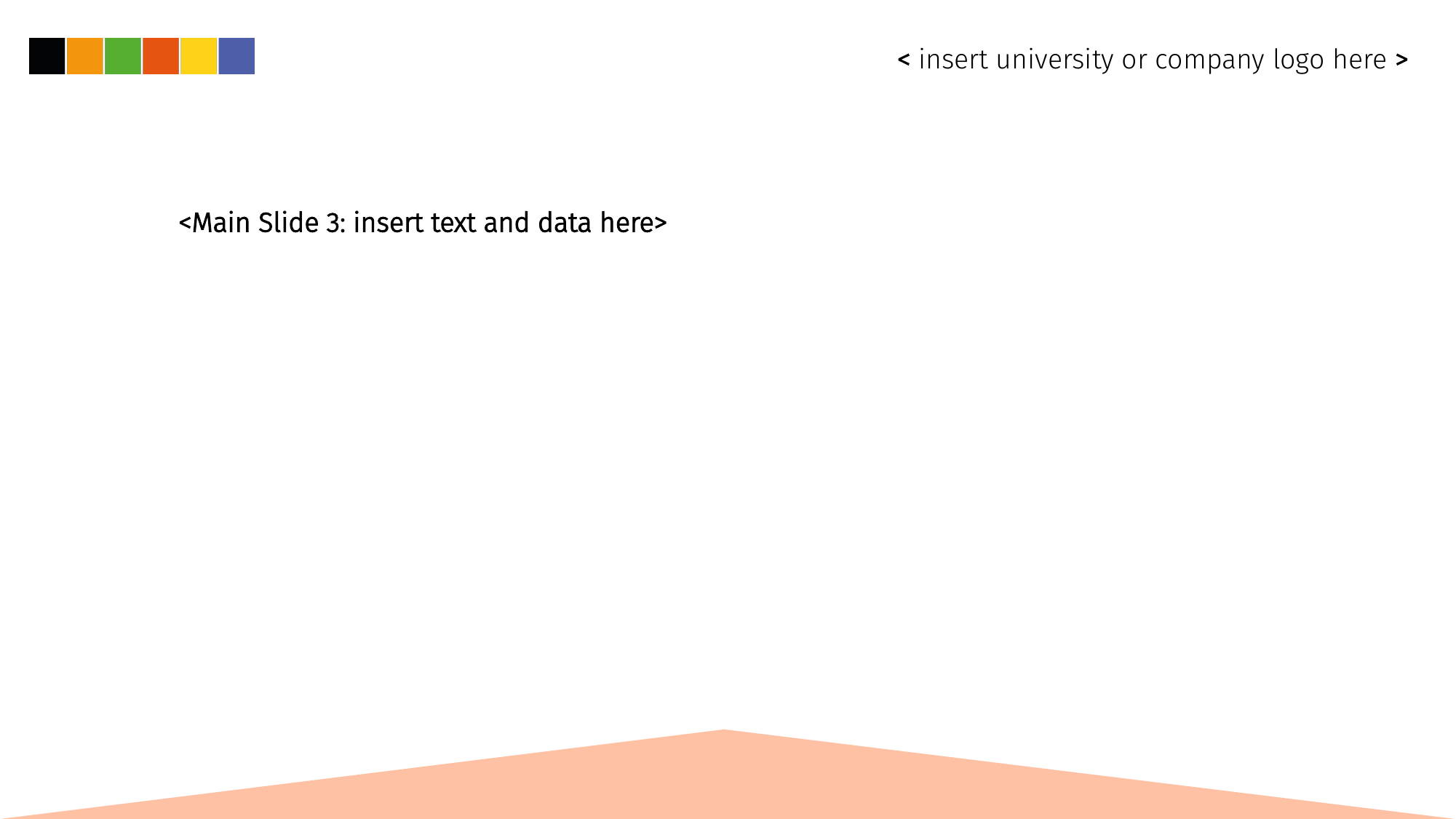

< insert university or company logo here >
<Main Slide 3: insert text and data here>